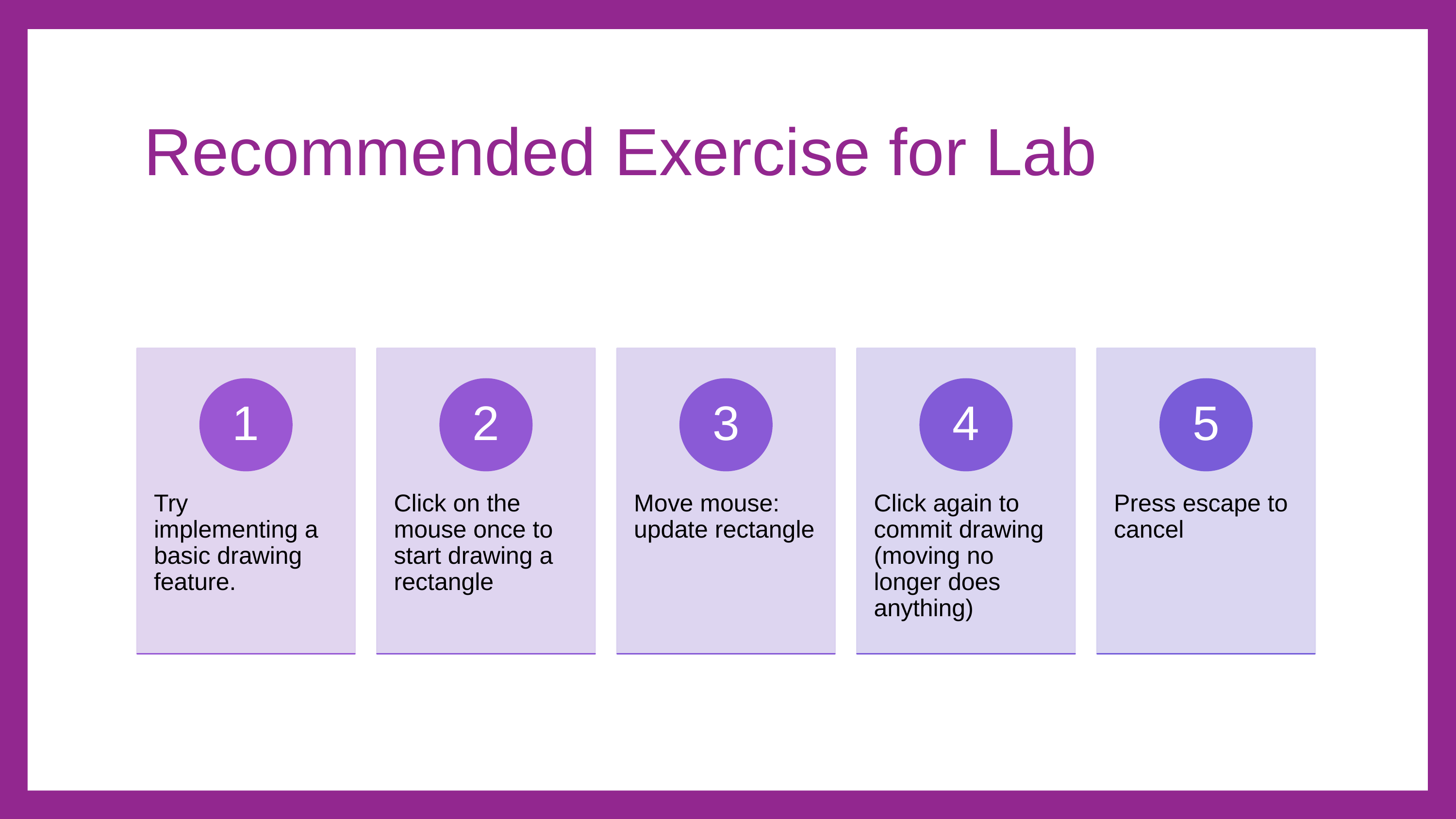

# Recommended Exercise for Lab
Try implementing a basic drawing feature.
1
Click on the mouse once to start drawing a rectangle
2
Move mouse: update rectangle
3
Click again to commit drawing (moving no longer does anything)
4
Press escape to cancel
5